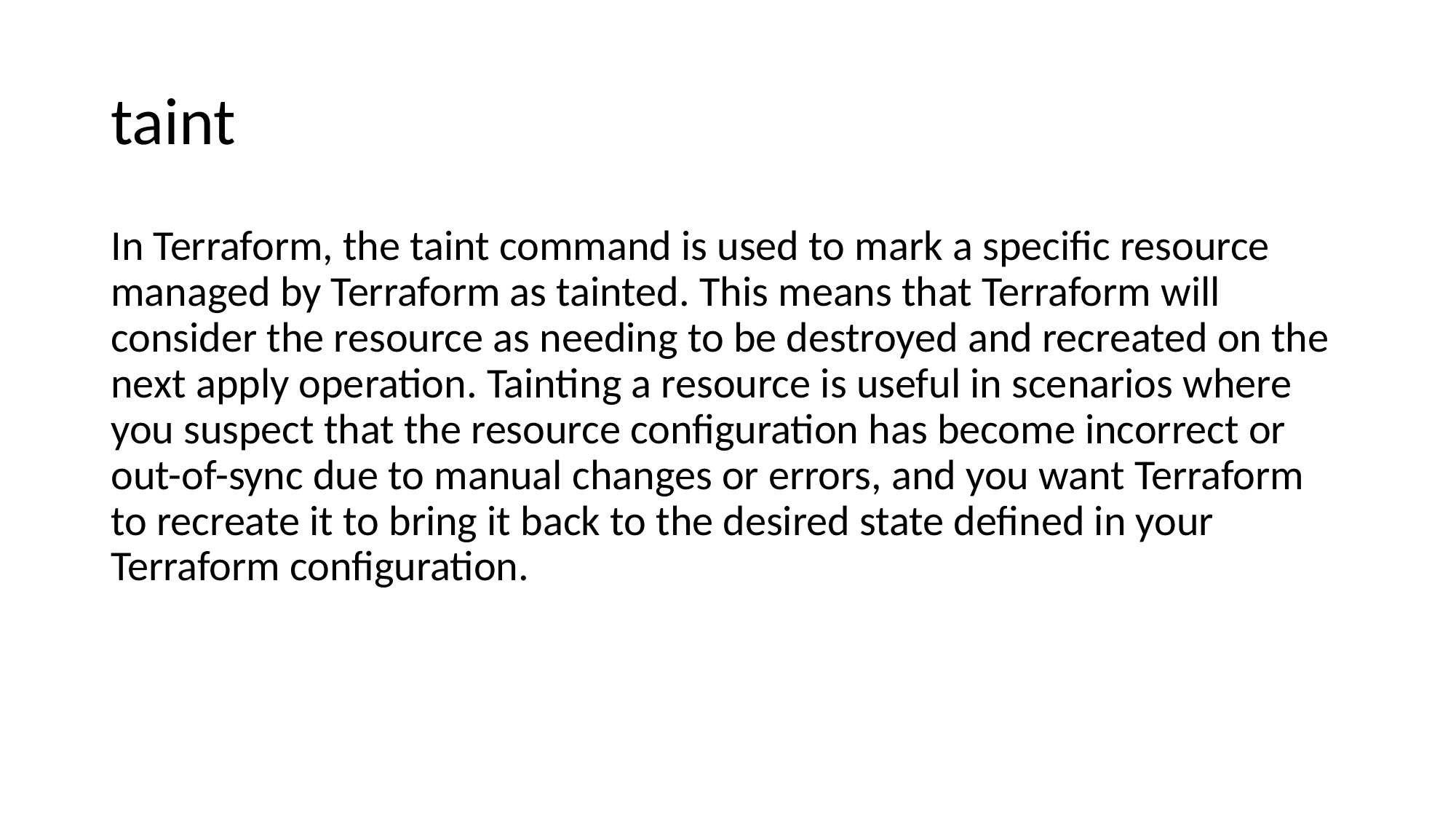

# taint
In Terraform, the taint command is used to mark a specific resource managed by Terraform as tainted. This means that Terraform will consider the resource as needing to be destroyed and recreated on the next apply operation. Tainting a resource is useful in scenarios where you suspect that the resource configuration has become incorrect or out-of-sync due to manual changes or errors, and you want Terraform to recreate it to bring it back to the desired state defined in your Terraform configuration.